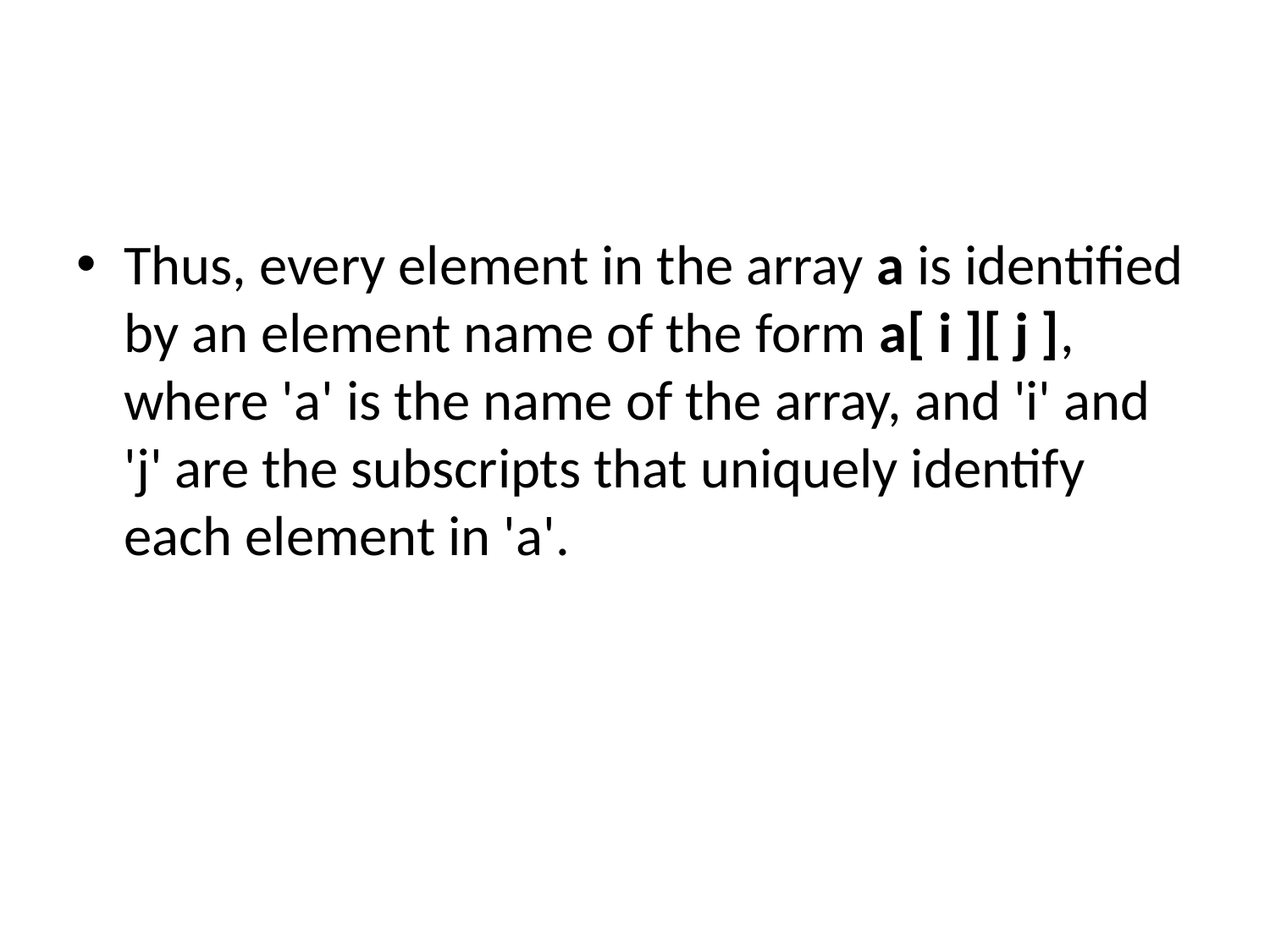

#
Thus, every element in the array a is identified by an element name of the form a[ i ][ j ], where 'a' is the name of the array, and 'i' and 'j' are the subscripts that uniquely identify each element in 'a'.